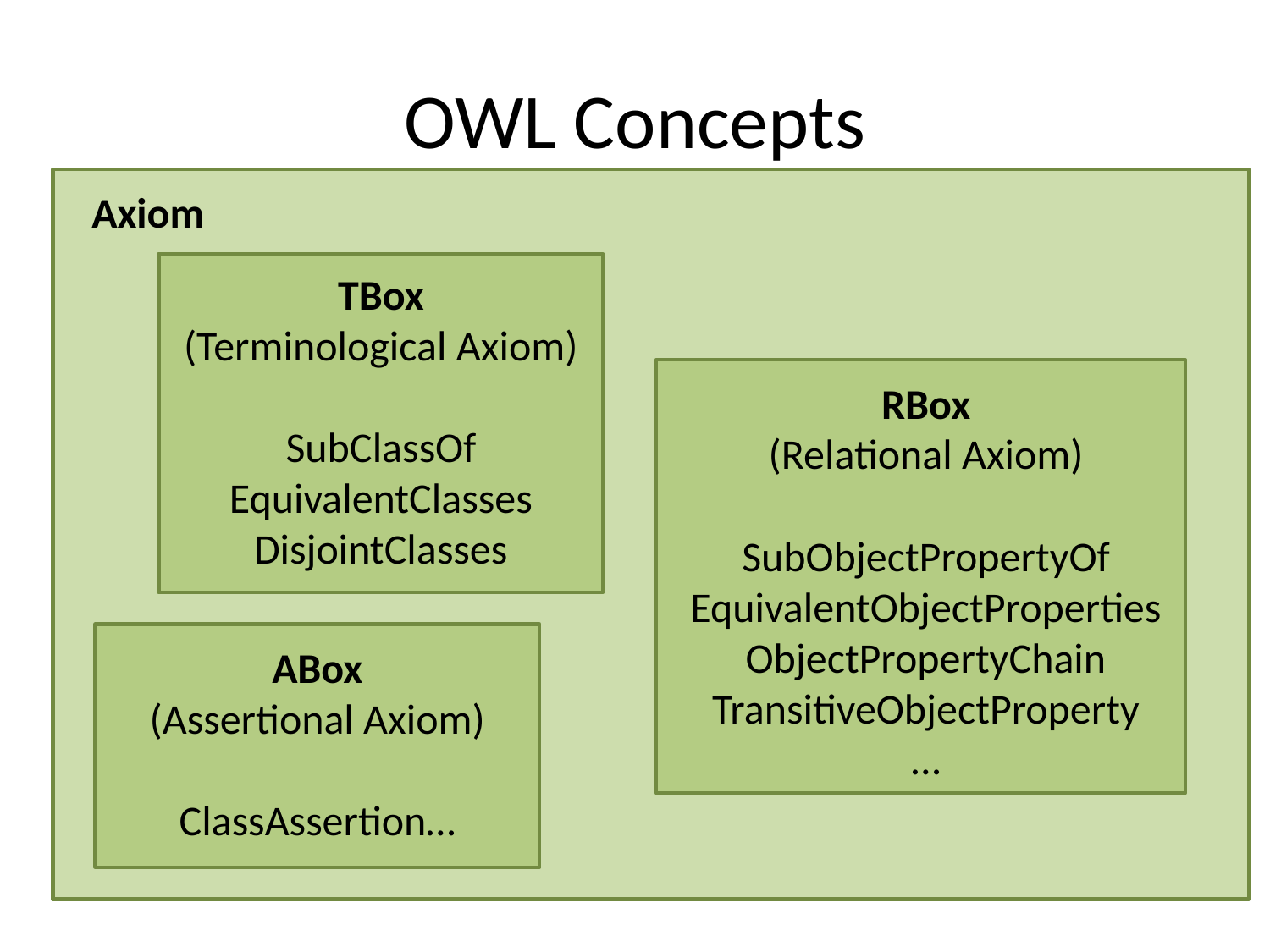

# OWL Concepts

Axiom

TBox
(Terminological Axiom)

SubClassOf
EquivalentClasses
DisjointClasses

RBox
(Relational Axiom)

SubObjectPropertyOf
EquivalentObjectProperties
ObjectPropertyChain
TransitiveObjectProperty
…

ABox
(Assertional Axiom)

ClassAssertion…